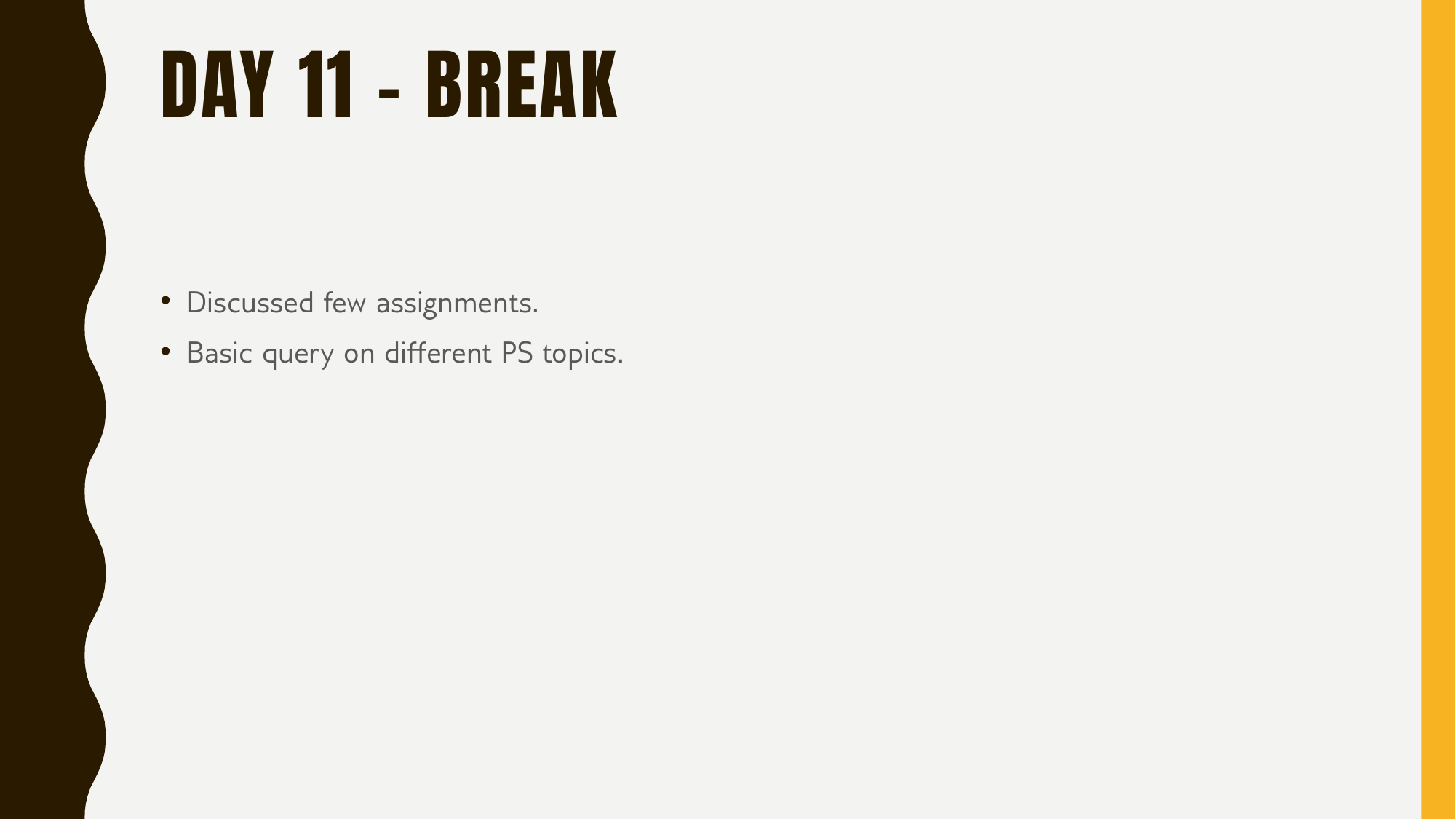

# Day 11 - Break
Discussed few assignments.
Basic query on different PS topics.